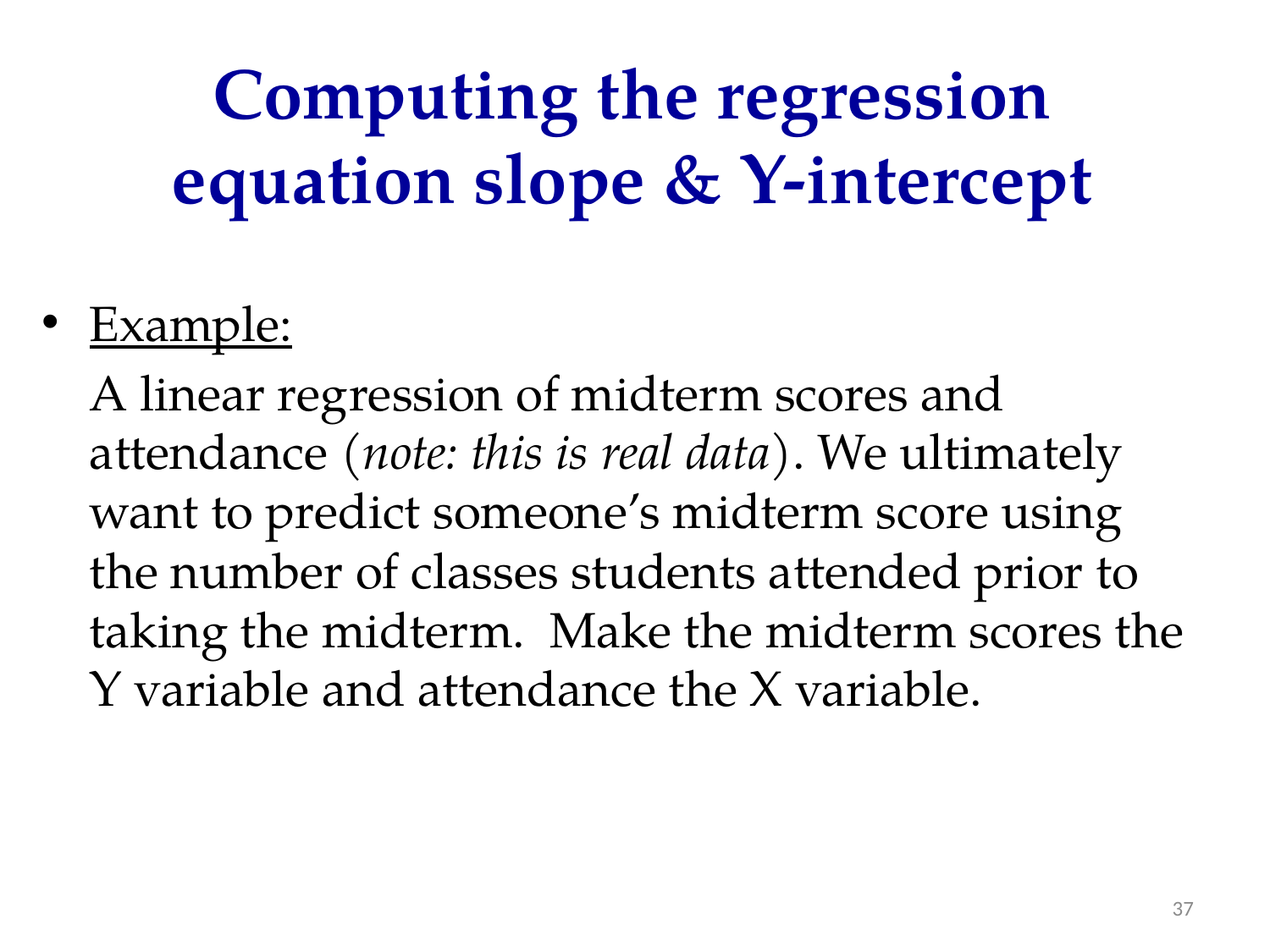

Computing the regression equation slope & Y-intercept
Example:
	A linear regression of midterm scores and attendance (note: this is real data). We ultimately want to predict someone’s midterm score using the number of classes students attended prior to taking the midterm.  Make the midterm scores the Y variable and attendance the X variable.

37